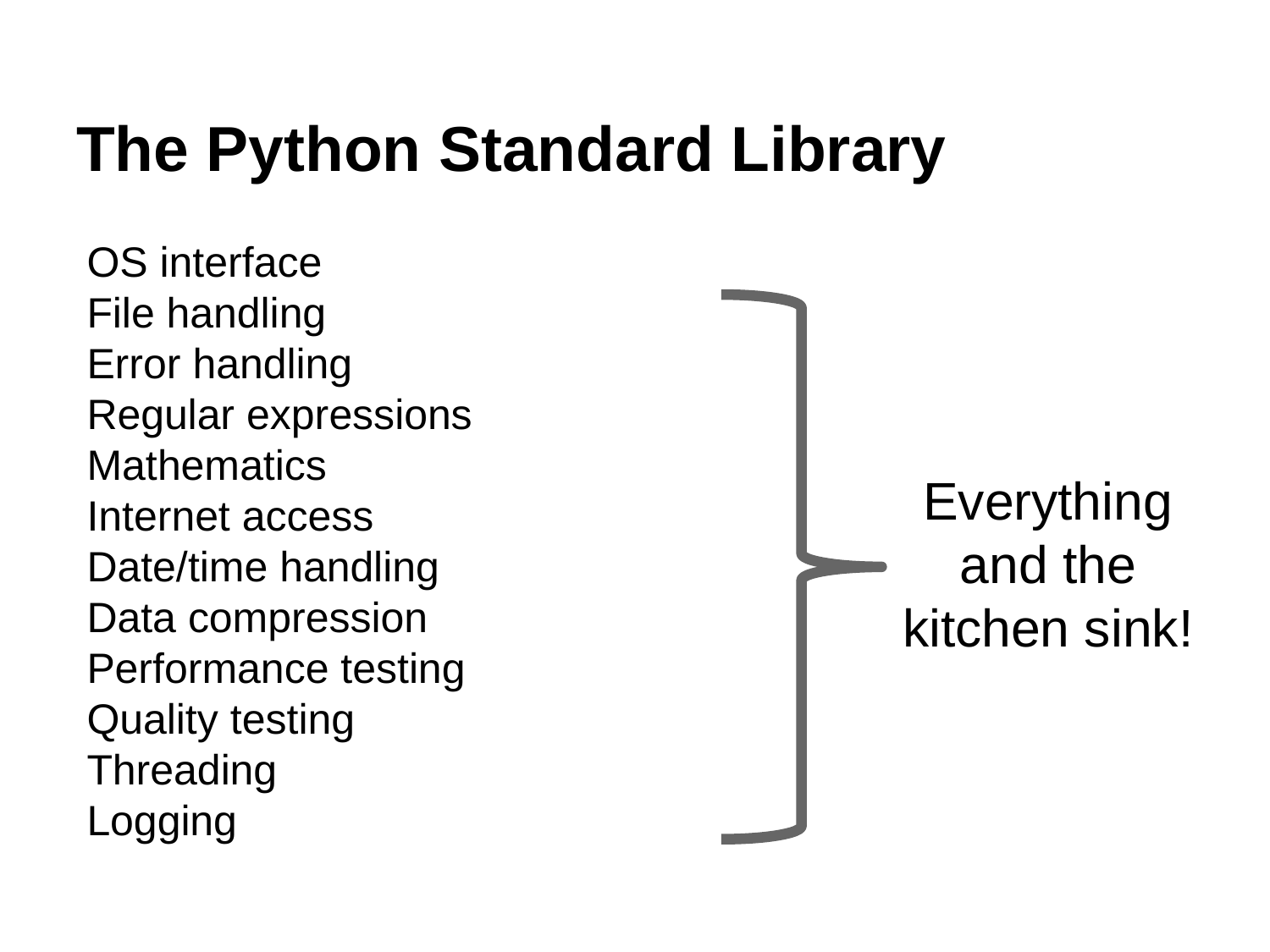

# The Python Standard Library
OS interface
File handling
Error handling
Regular expressions
Mathematics
Internet access
Date/time handling
Data compression
Performance testing
Quality testing
Threading
Logging

Everything and the kitchen sink!